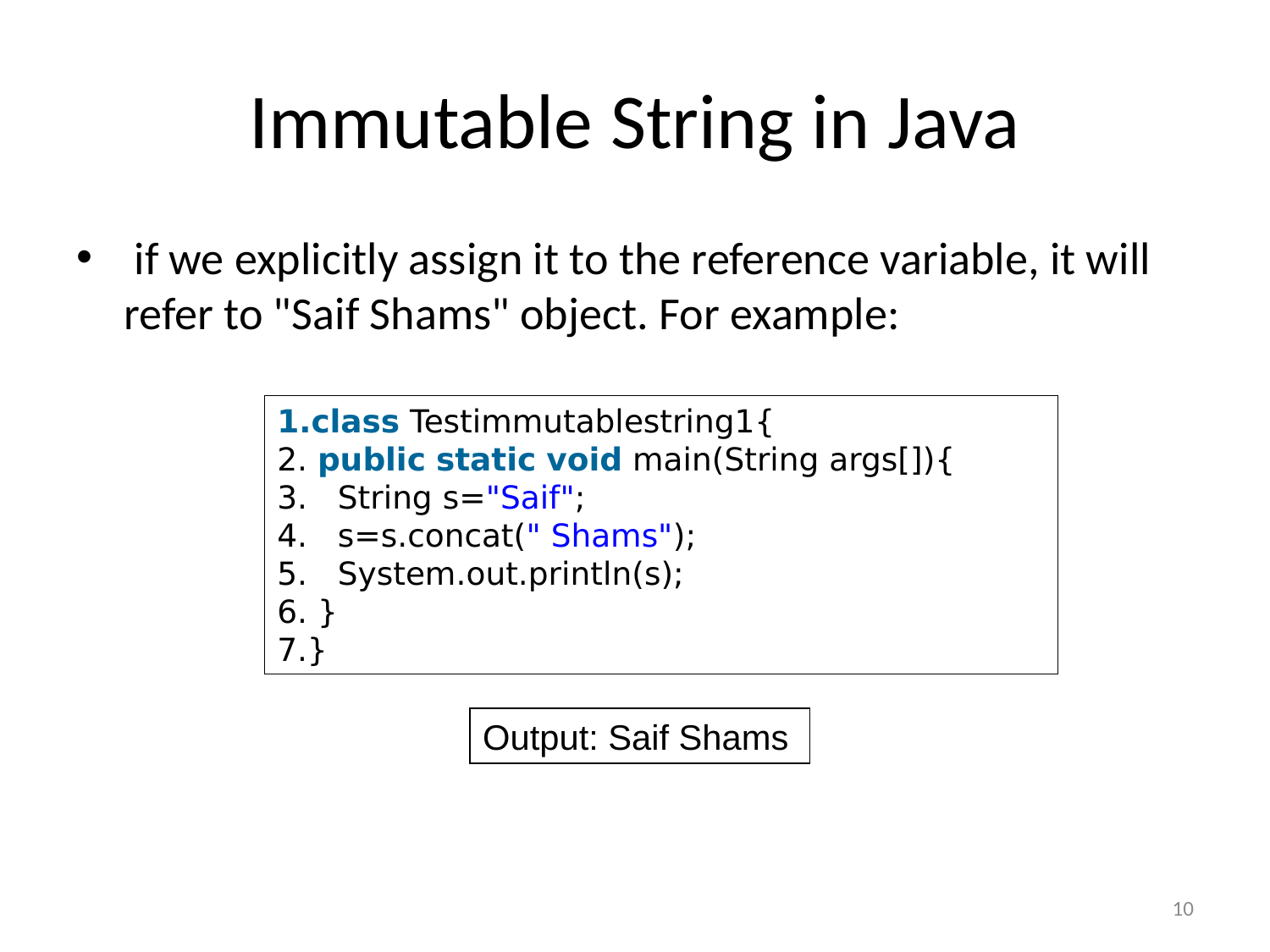

# Immutable String in Java
 if we explicitly assign it to the reference variable, it will refer to "Saif Shams" object. For example:
class Testimmutablestring1{
 public static void main(String args[]){
   String s="Saif";
   s=s.concat(" Shams");
   System.out.println(s);
 }
}
Output: Saif Shams
10